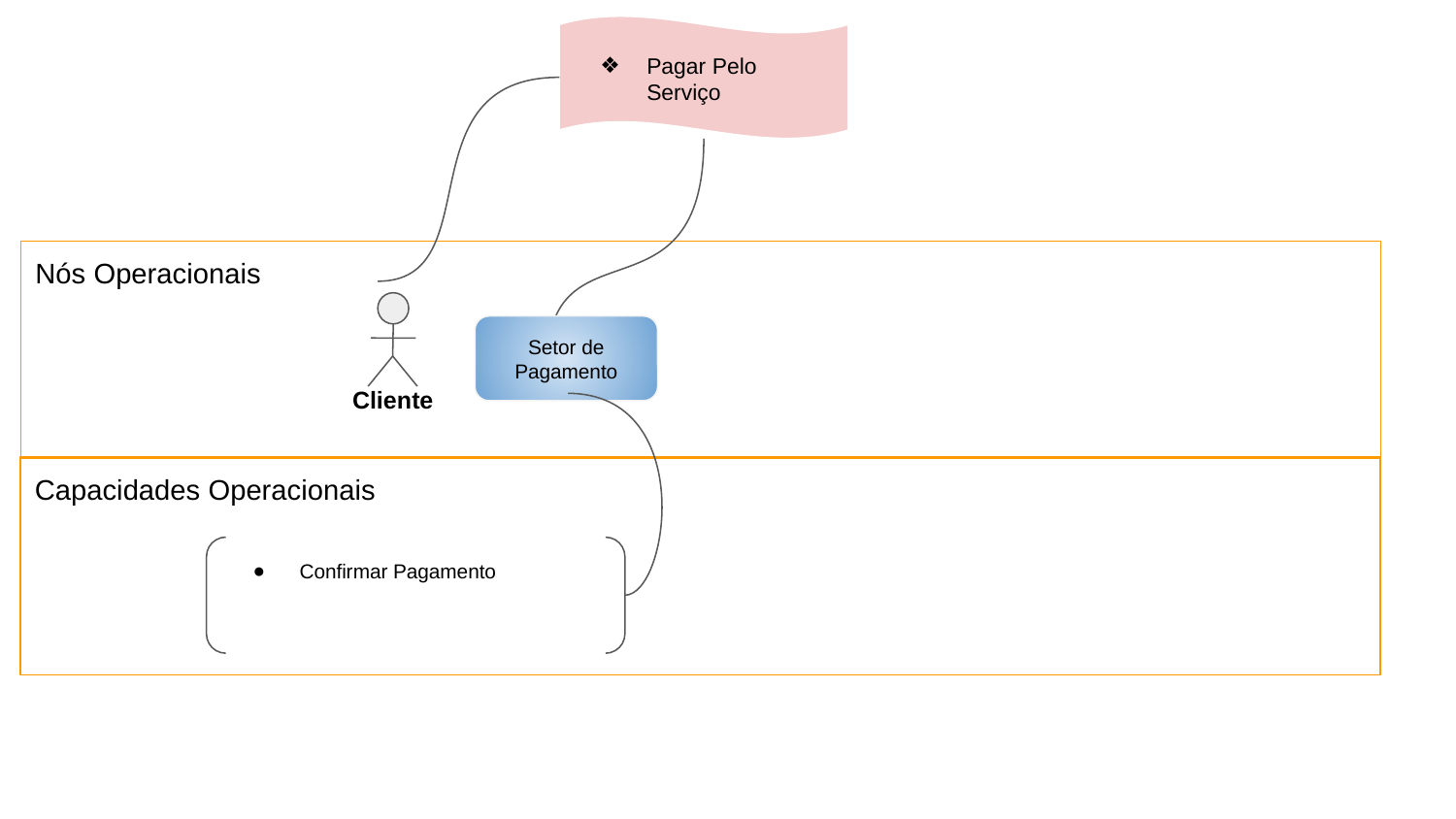

Pagar Pelo Serviço

Nós Operacionais

Cliente
Setor de Pagamento
Capacidades Operacionais
Confirmar Pagamento